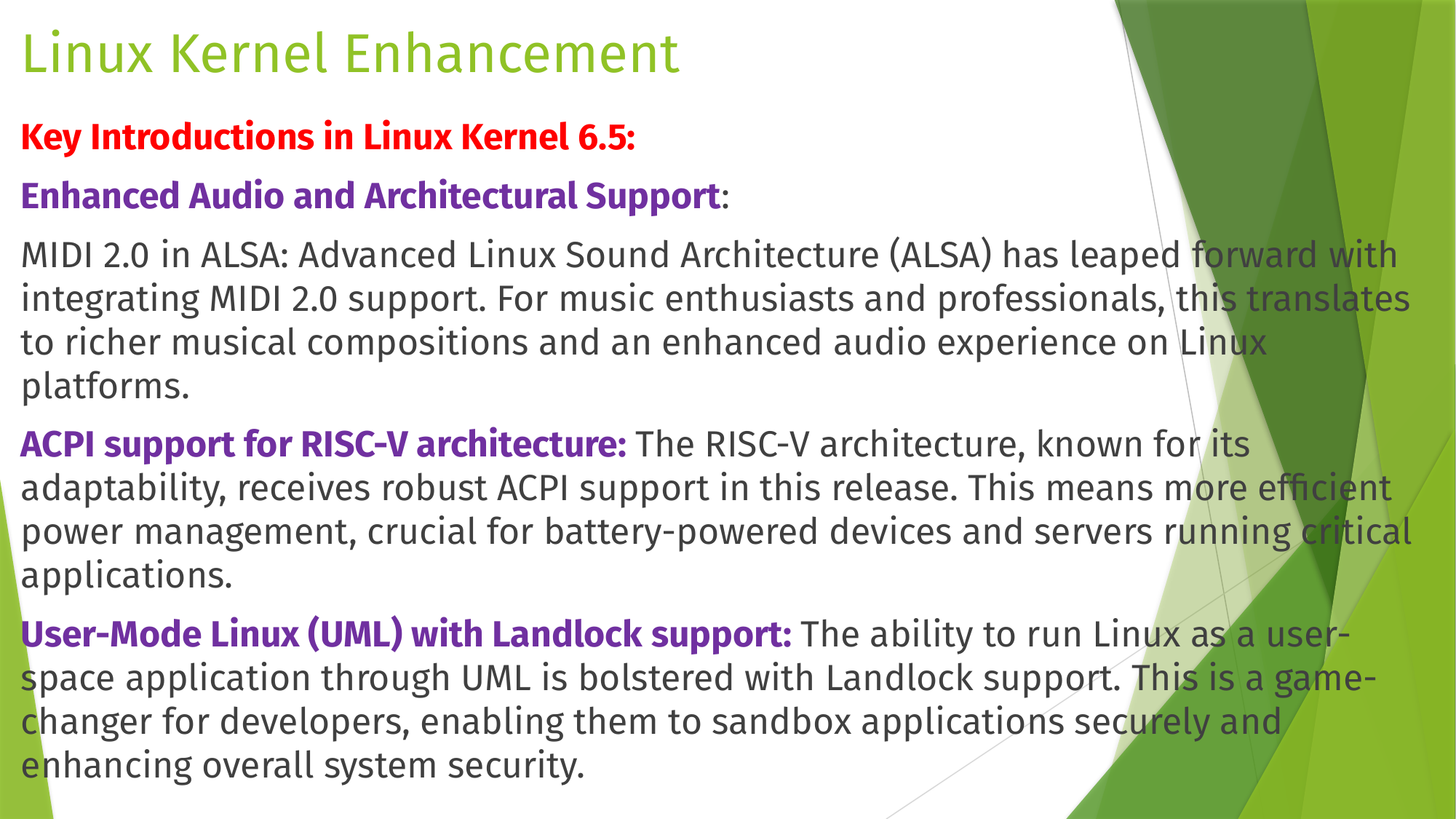

# Linux Kernel Enhancement
Key Introductions in Linux Kernel 6.5:
Enhanced Audio and Architectural Support:
MIDI 2.0 in ALSA: Advanced Linux Sound Architecture (ALSA) has leaped forward with integrating MIDI 2.0 support. For music enthusiasts and professionals, this translates to richer musical compositions and an enhanced audio experience on Linux platforms.
ACPI support for RISC-V architecture: The RISC-V architecture, known for its adaptability, receives robust ACPI support in this release. This means more efficient power management, crucial for battery-powered devices and servers running critical applications.
User-Mode Linux (UML) with Landlock support: The ability to run Linux as a user-space application through UML is bolstered with Landlock support. This is a game-changer for developers, enabling them to sandbox applications securely and enhancing overall system security.